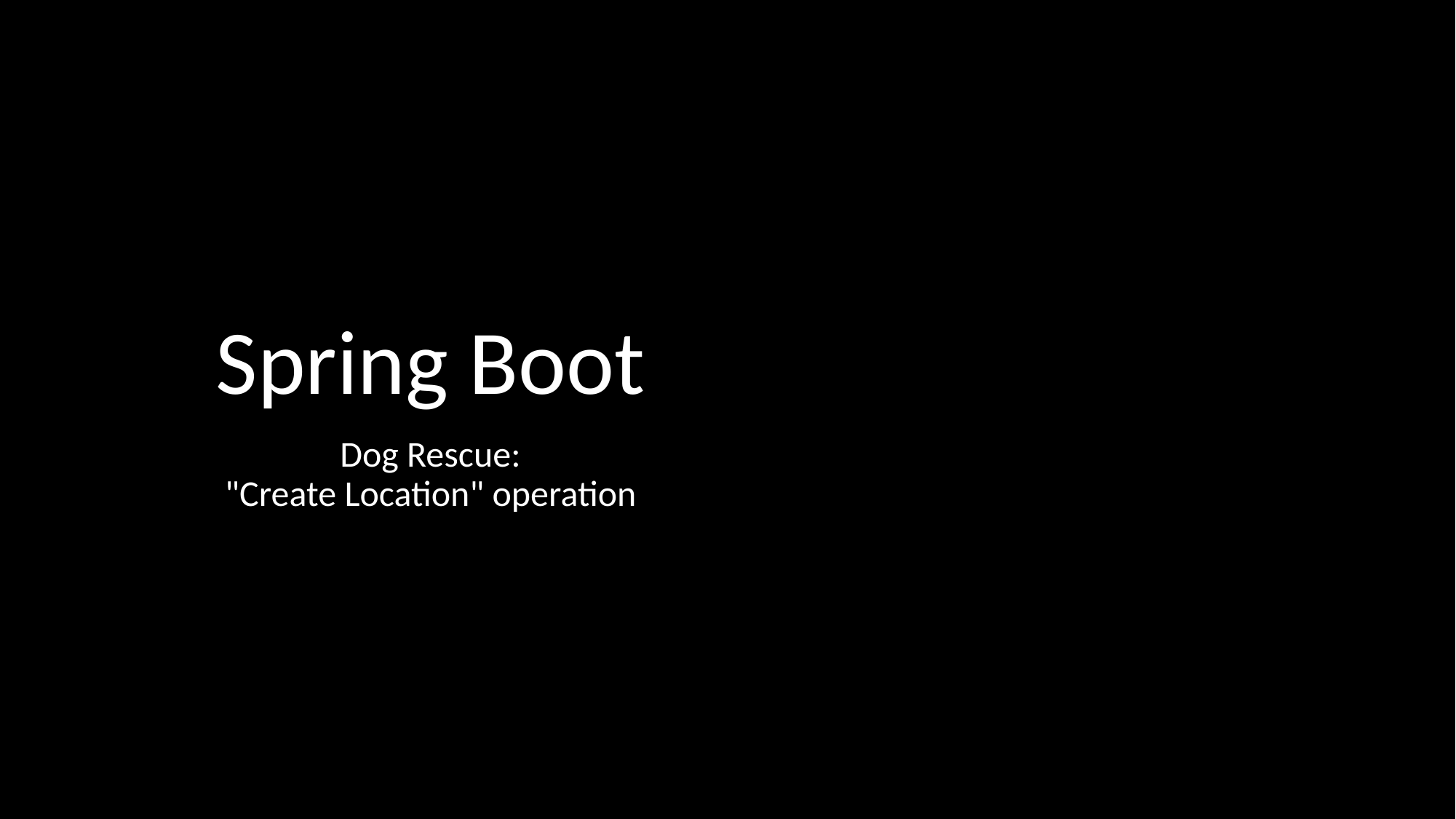

# Spring Boot
Dog Rescue:
"Create Location" operation